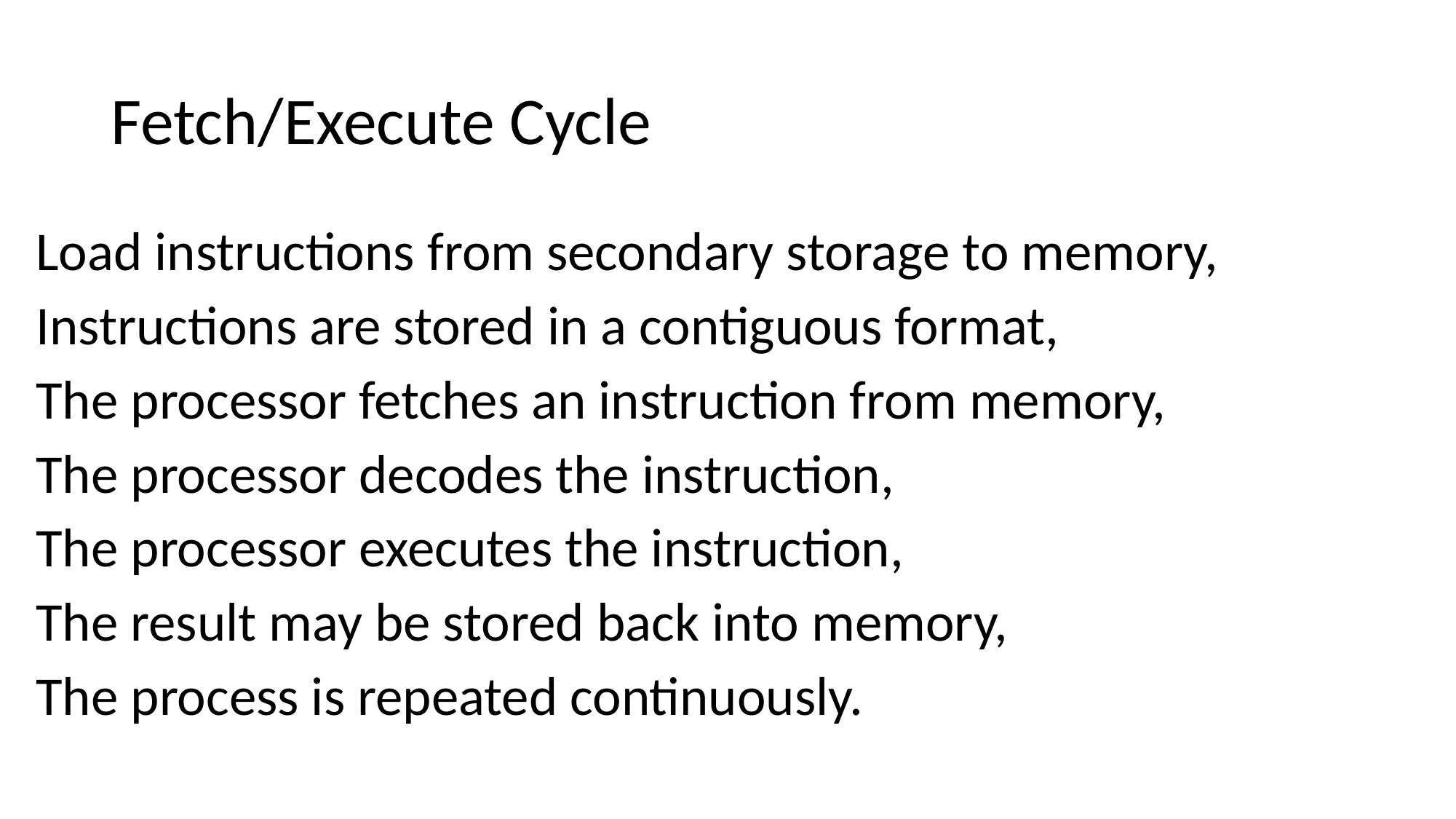

# Fetch/Execute Cycle
Load instructions from secondary storage to memory,
Instructions are stored in a contiguous format,
The processor fetches an instruction from memory,
The processor decodes the instruction,
The processor executes the instruction,
The result may be stored back into memory,
The process is repeated continuously.